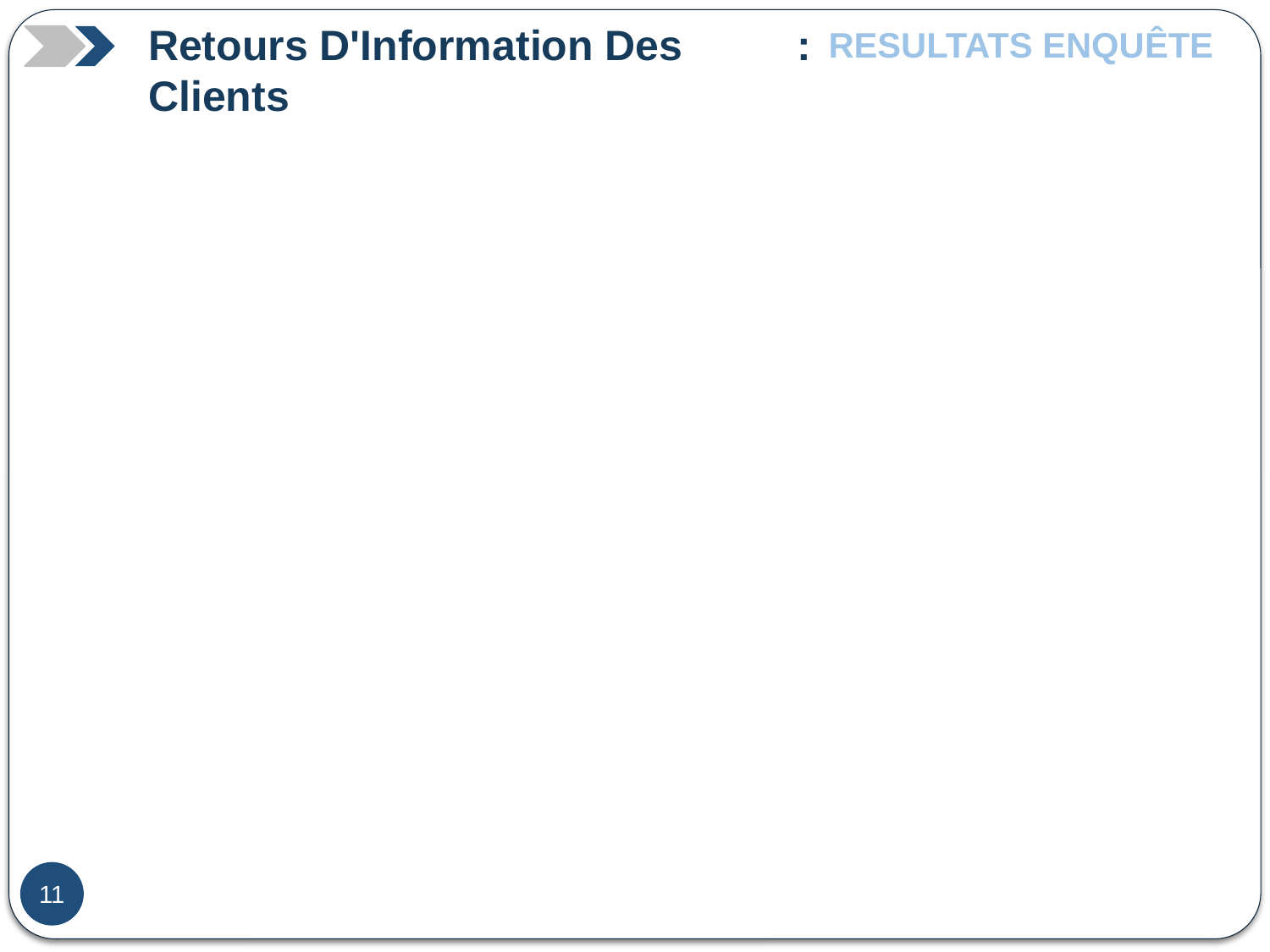

Retours D'Information Des Clients
:
RESULTATS ENQUÊTE

11